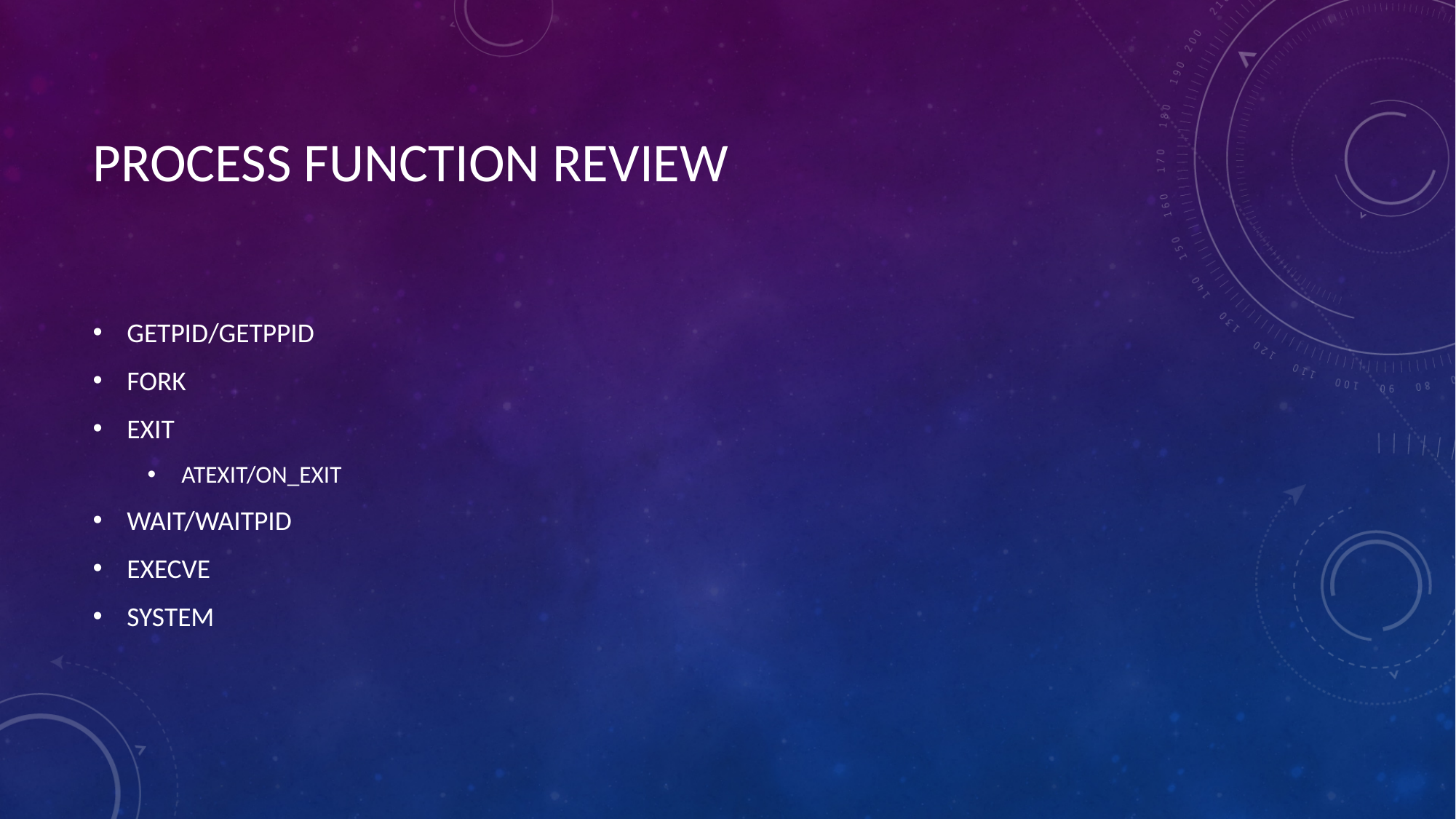

# Process function review
GETPID/GETPPID
FORK
EXIT
ATEXIT/ON_EXIT
WAIT/WAITPID
EXECVE
SYSTEM